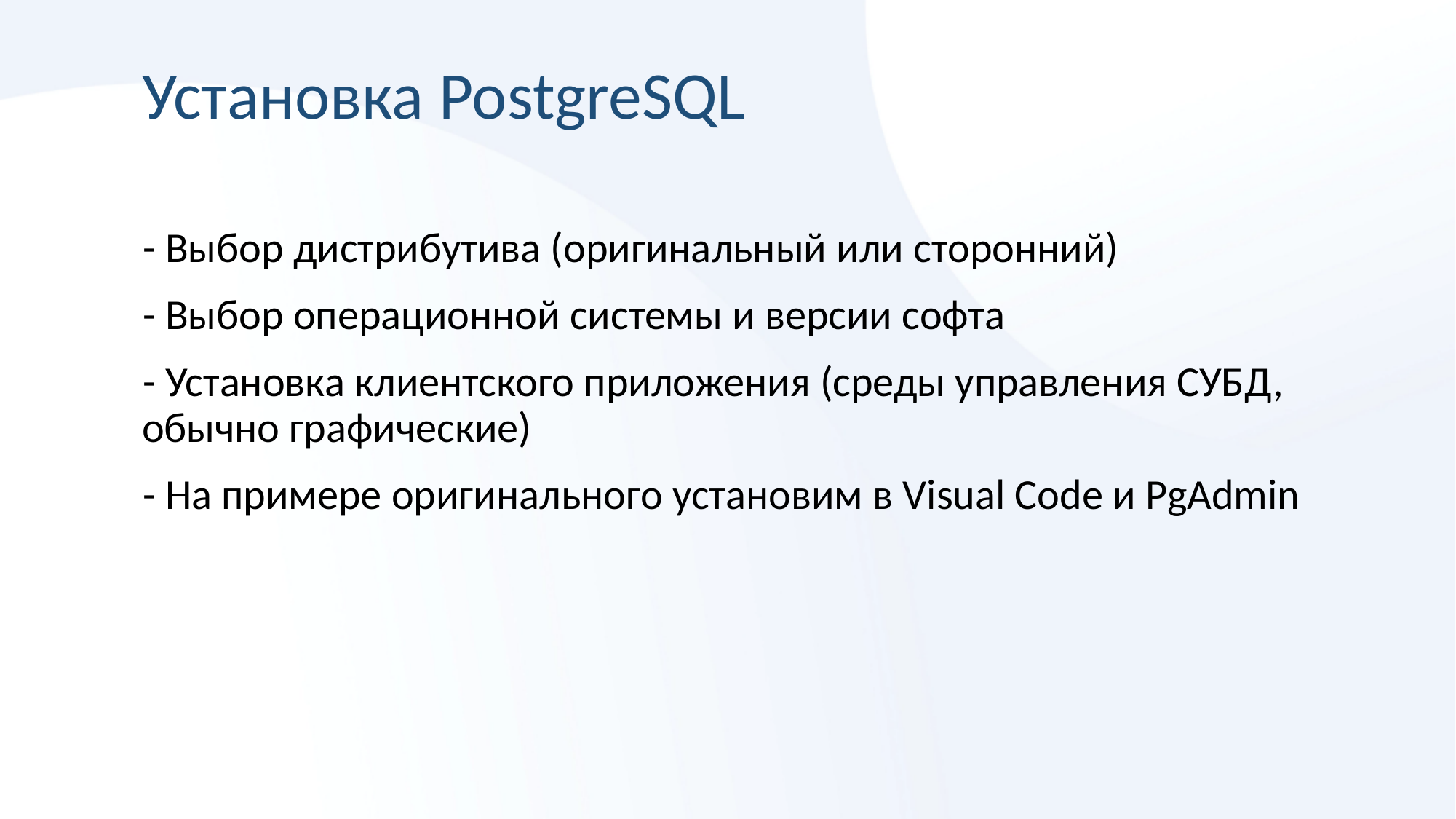

# Установка PostgreSQL
- Выбор дистрибутива (оригинальный или сторонний)
- Выбор операционной системы и версии софта
- Установка клиентского приложения (среды управления СУБД, обычно графические)
- На примере оригинального установим в Visual Code и PgAdmin